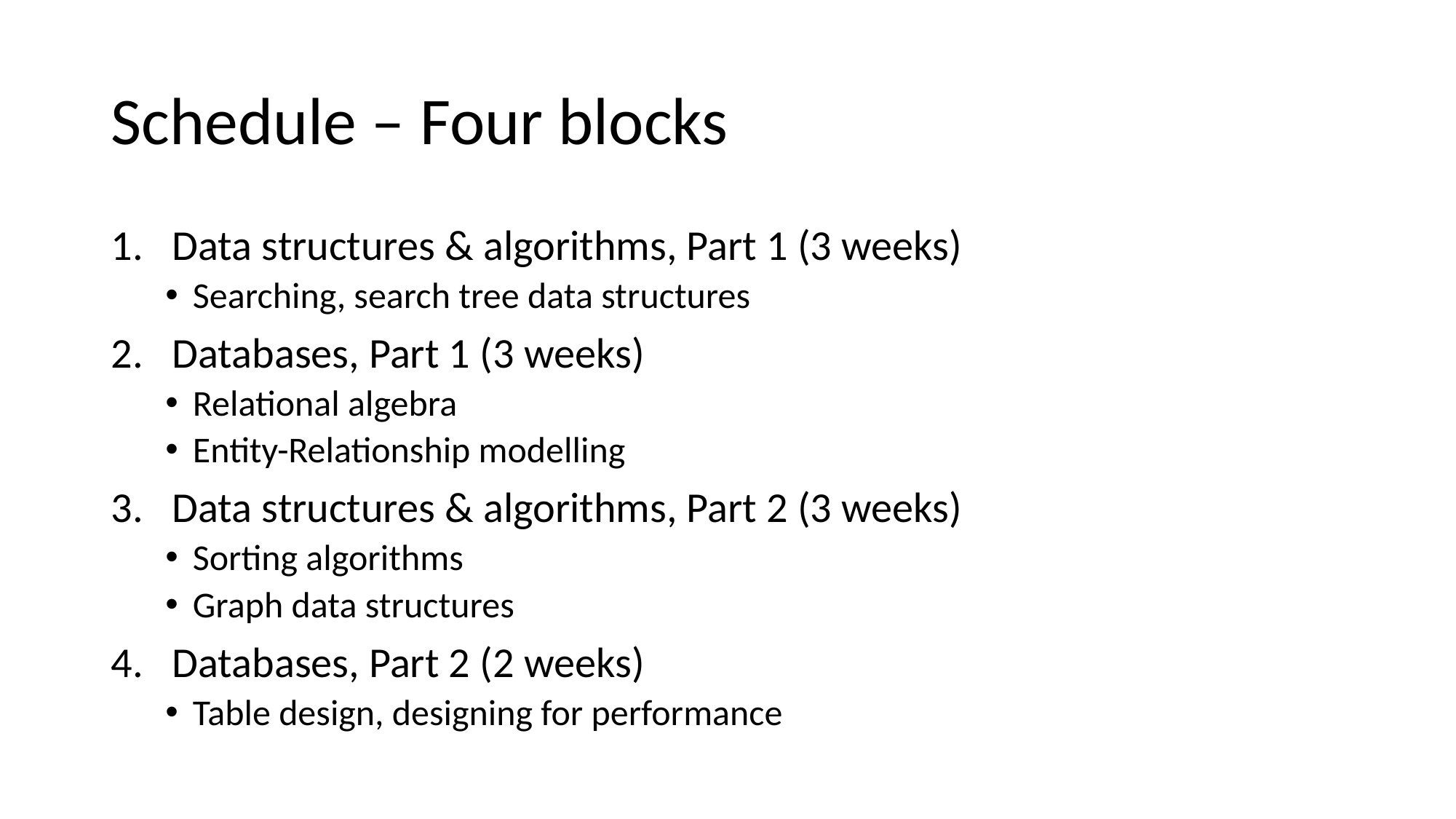

# Schedule – Four blocks
Data structures & algorithms, Part 1 (3 weeks)
Searching, search tree data structures
Databases, Part 1 (3 weeks)
Relational algebra
Entity-Relationship modelling
Data structures & algorithms, Part 2 (3 weeks)
Sorting algorithms
Graph data structures
Databases, Part 2 (2 weeks)
Table design, designing for performance